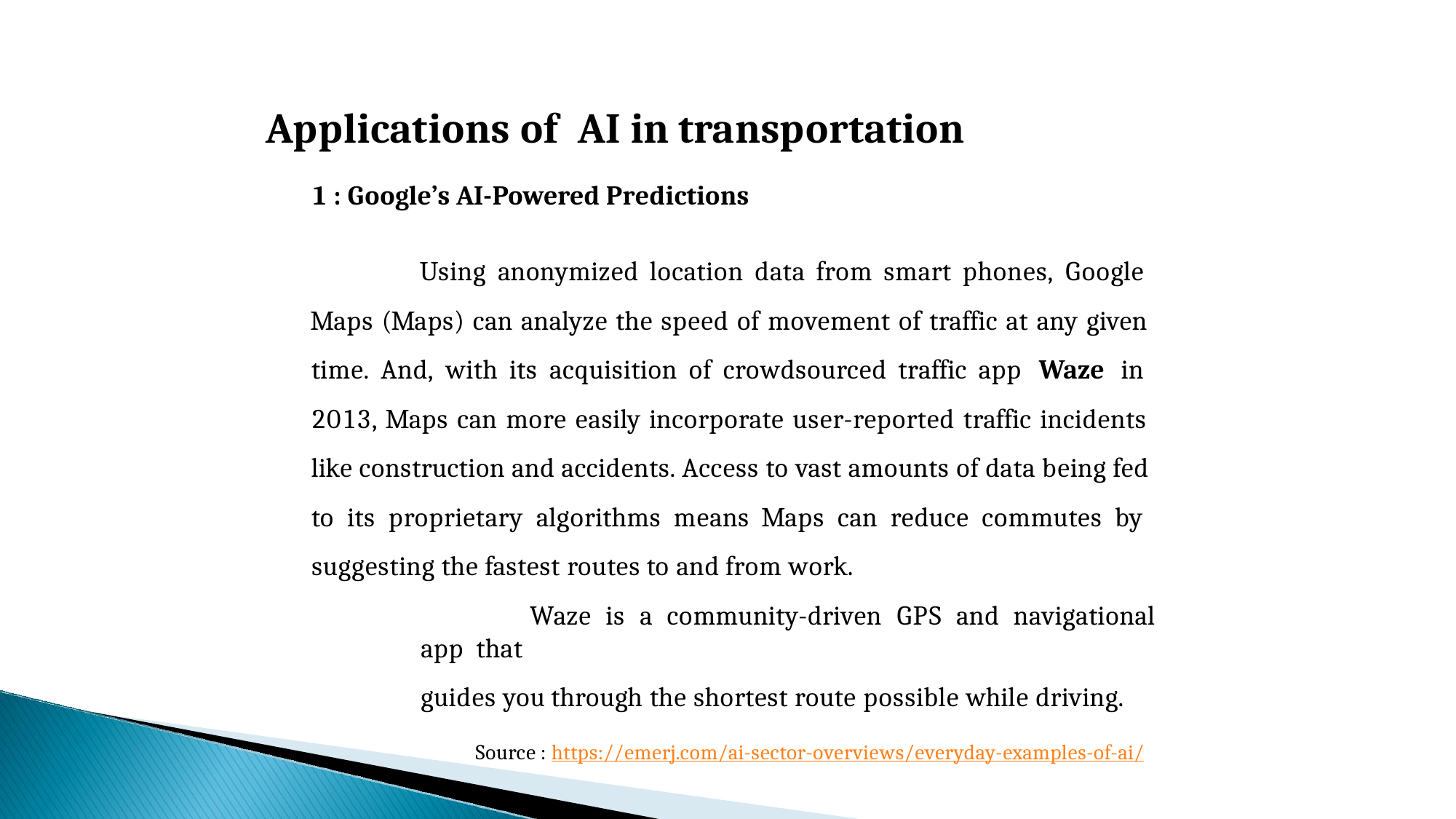

# Applications of	AI in transportation
1 : Google’s AI-Powered Predictions
Using anonymized location data from smart phones, Google  Maps (Maps) can analyze the speed of movement of traffic at any given  time. And, with its acquisition of crowdsourced traffic app Waze in  2013, Maps can more easily incorporate user-reported traffic incidents  like construction and accidents. Access to vast amounts of data being fed  to its proprietary algorithms means Maps can reduce commutes by  suggesting the fastest routes to and from work.
Waze is a community-driven GPS and navigational app that
guides you through the shortest route possible while driving.
Source : https://emerj.com/ai-sector-overviews/everyday-examples-of-ai/
33